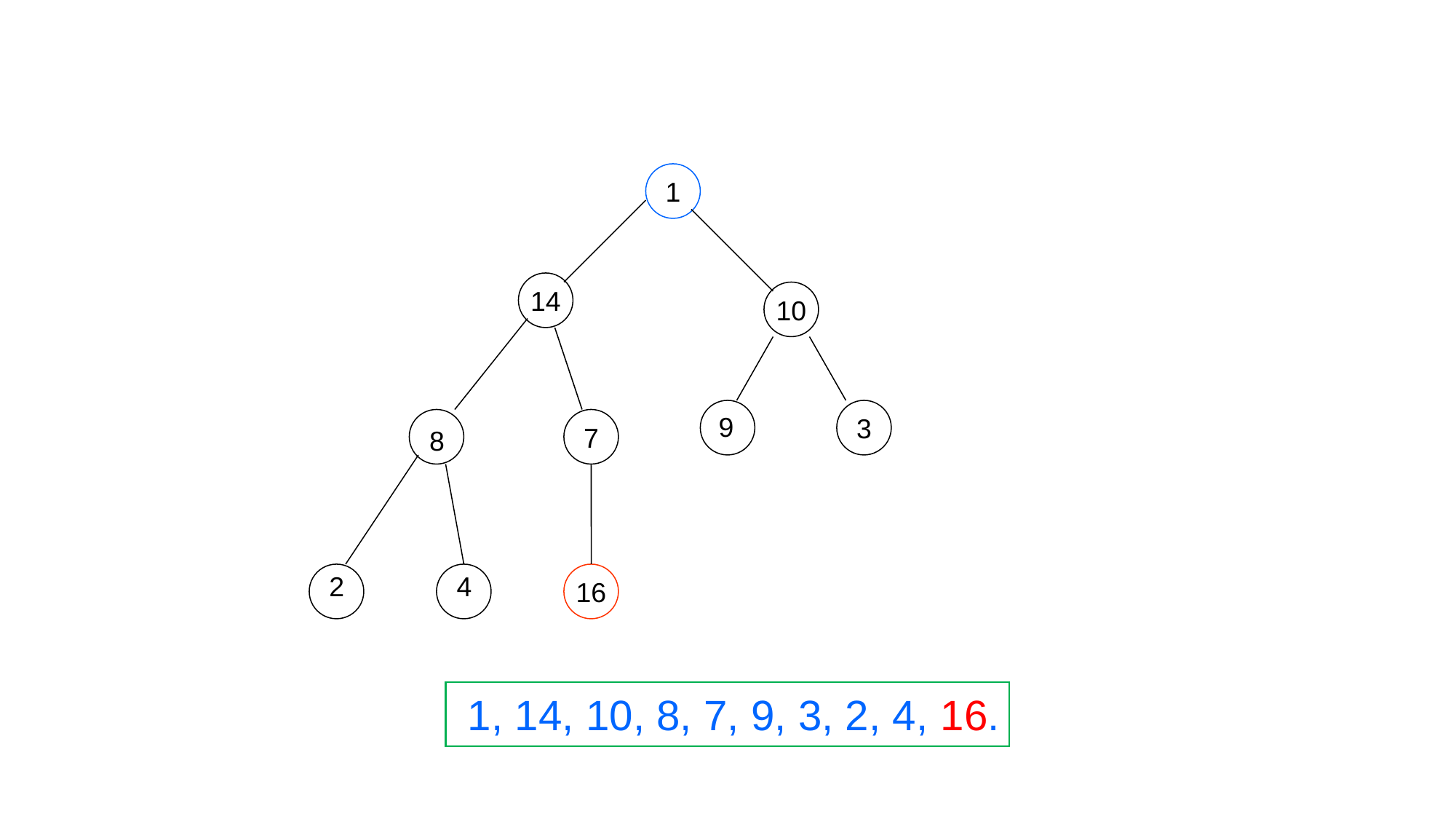

1

14
10

3
9

7
8

16
2
4

1, 14, 10, 8, 7, 9, 3, 2, 4, 16.